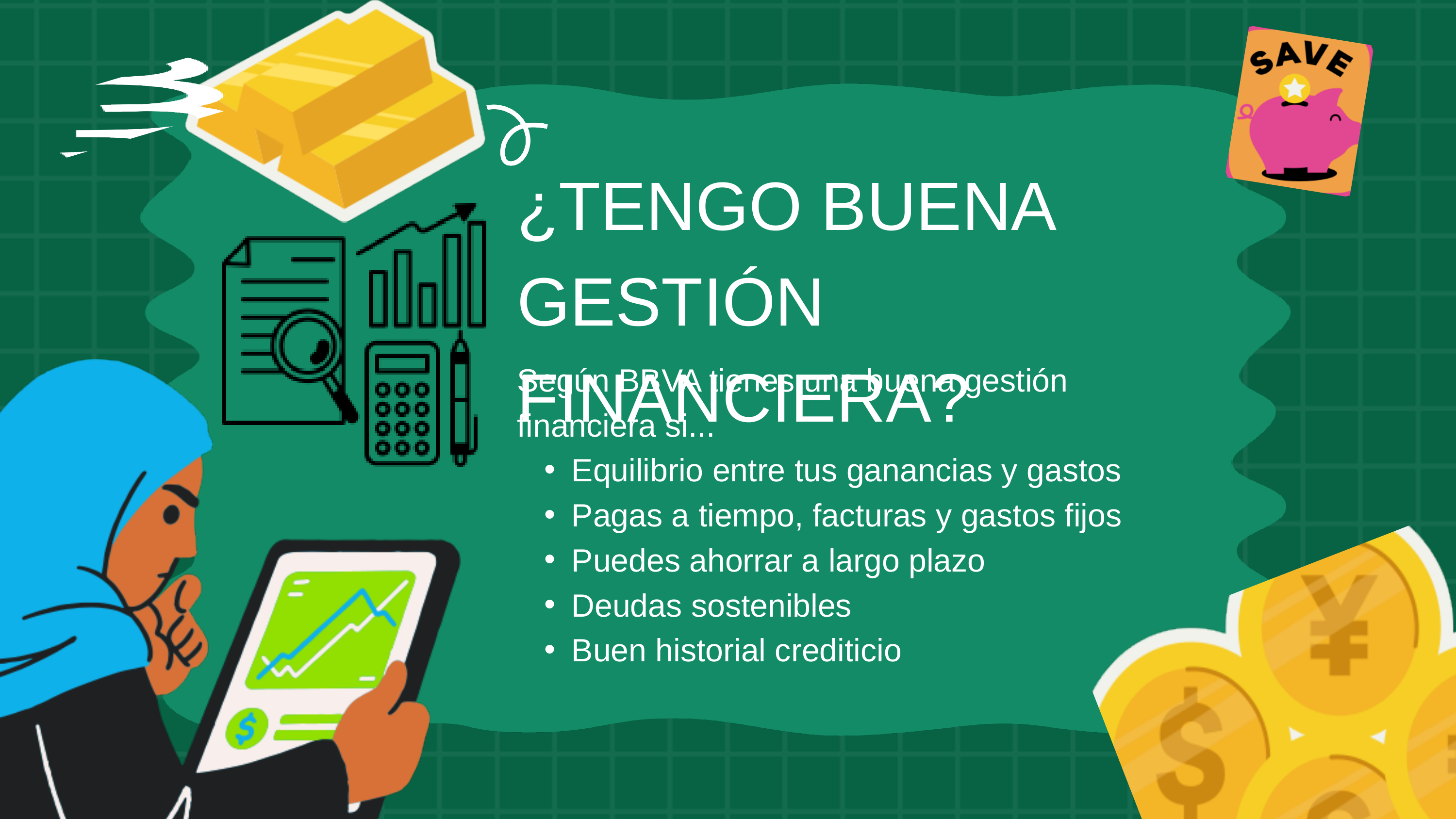

¿TENGO BUENA GESTIÓN FINANCIERA?

Según BBVA tienes una buena gestión financiera si...
Equilibrio entre tus ganancias y gastos
Pagas a tiempo, facturas y gastos fijos
Puedes ahorrar a largo plazo
Deudas sostenibles
Buen historial crediticio